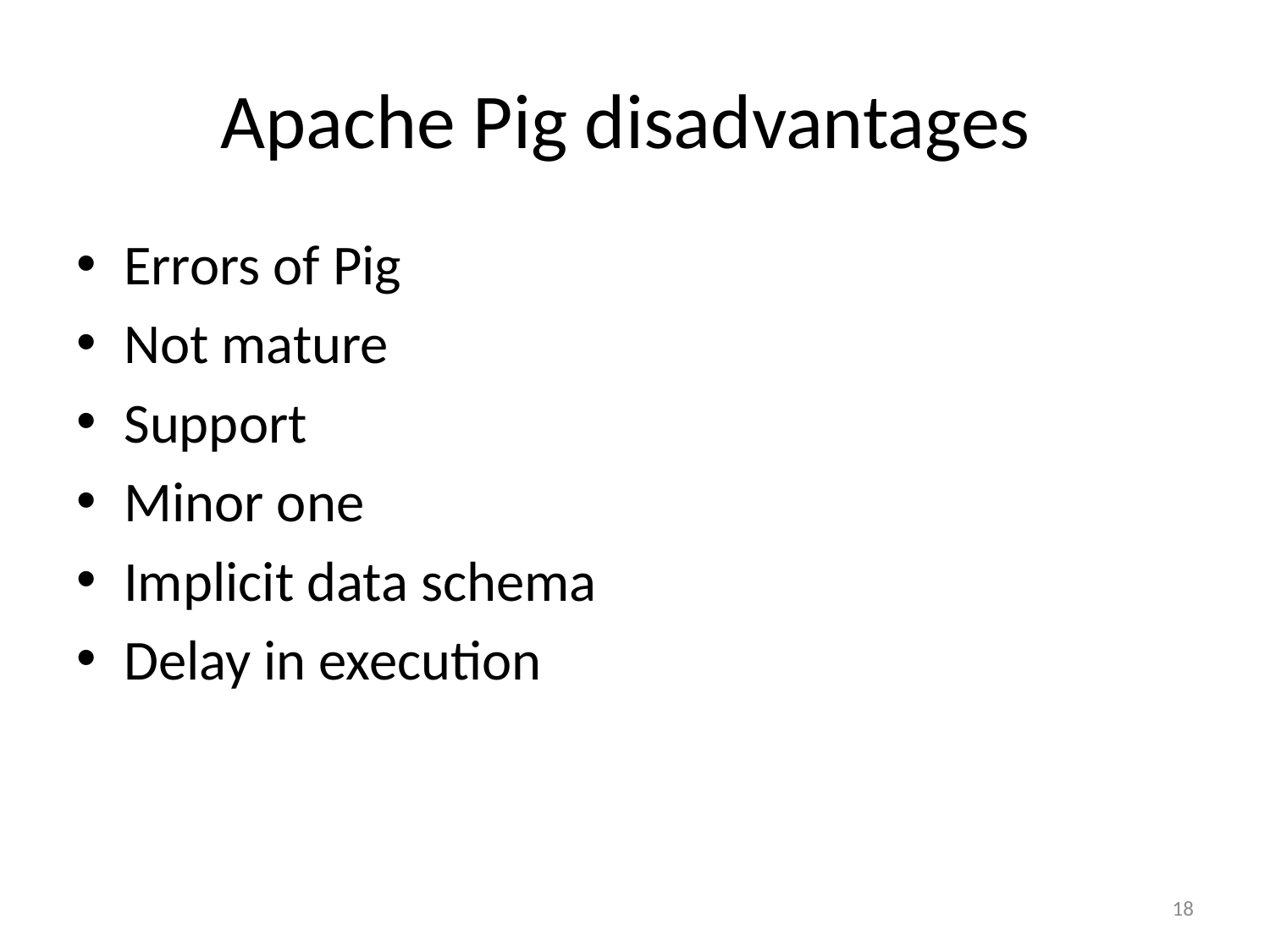

# Apache Pig disadvantages
Errors of Pig
Not mature
Support
Minor one
Implicit data schema
Delay in execution
18